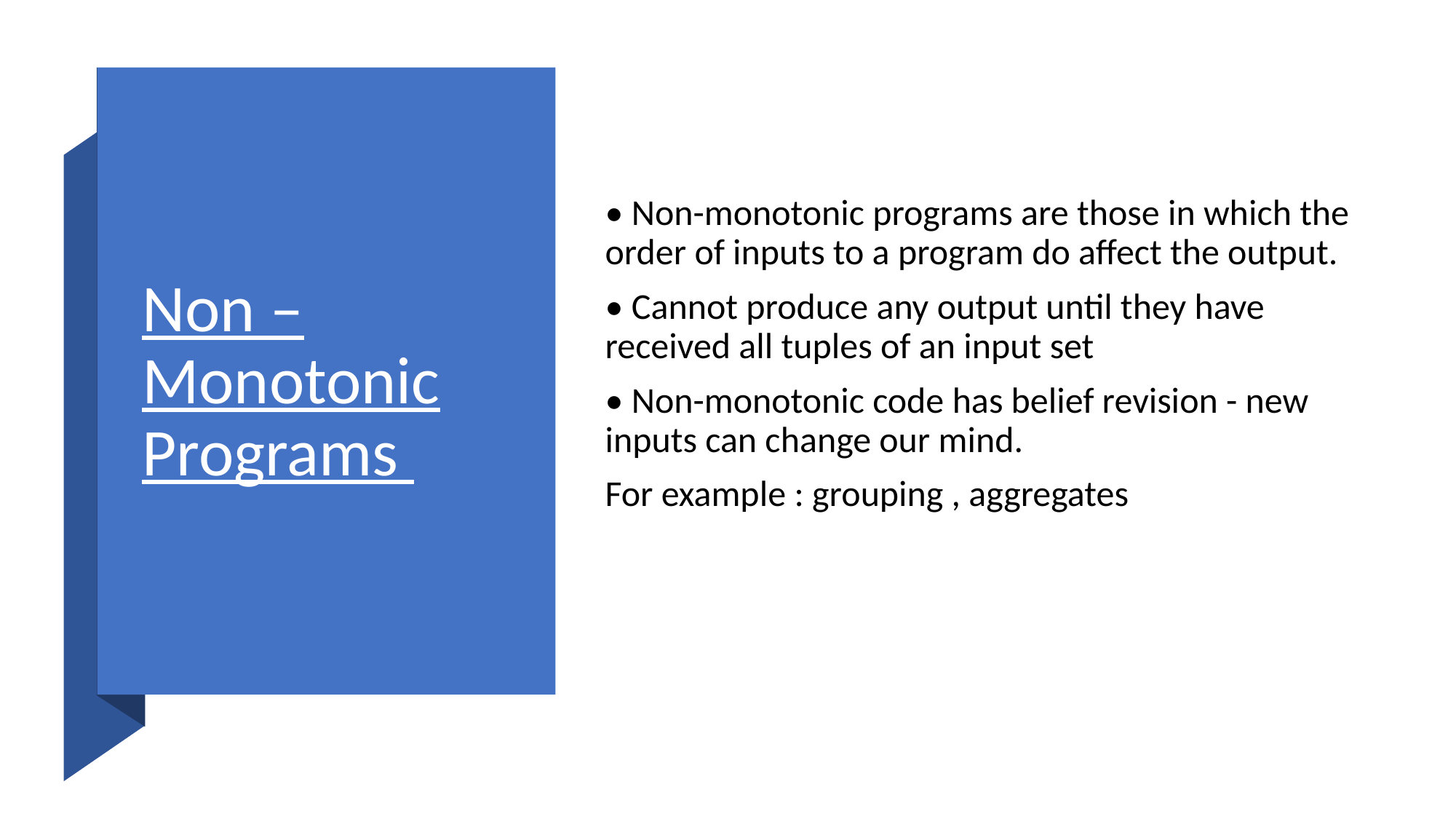

# Non –Monotonic Programs
• Non-monotonic programs are those in which the order of inputs to a program do affect the output.
• Cannot produce any output until they have received all tuples of an input set
• Non-monotonic code has belief revision - new inputs can change our mind.
For example : grouping , aggregates